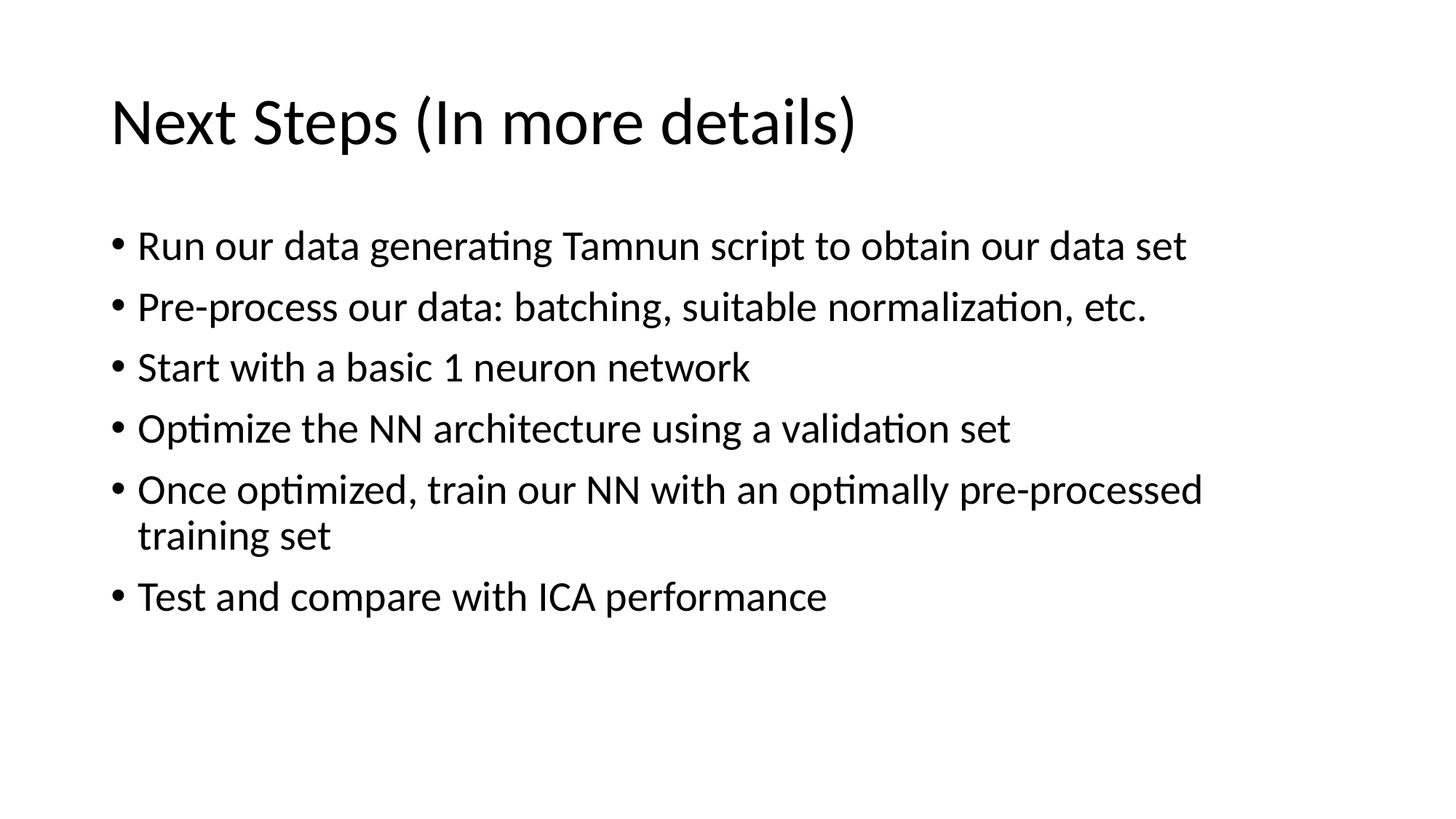

# Next Steps (In more details)
Run our data generating Tamnun script to obtain our data set
Pre-process our data: batching, suitable normalization, etc.
Start with a basic 1 neuron network
Optimize the NN architecture using a validation set
Once optimized, train our NN with an optimally pre-processed training set
Test and compare with ICA performance